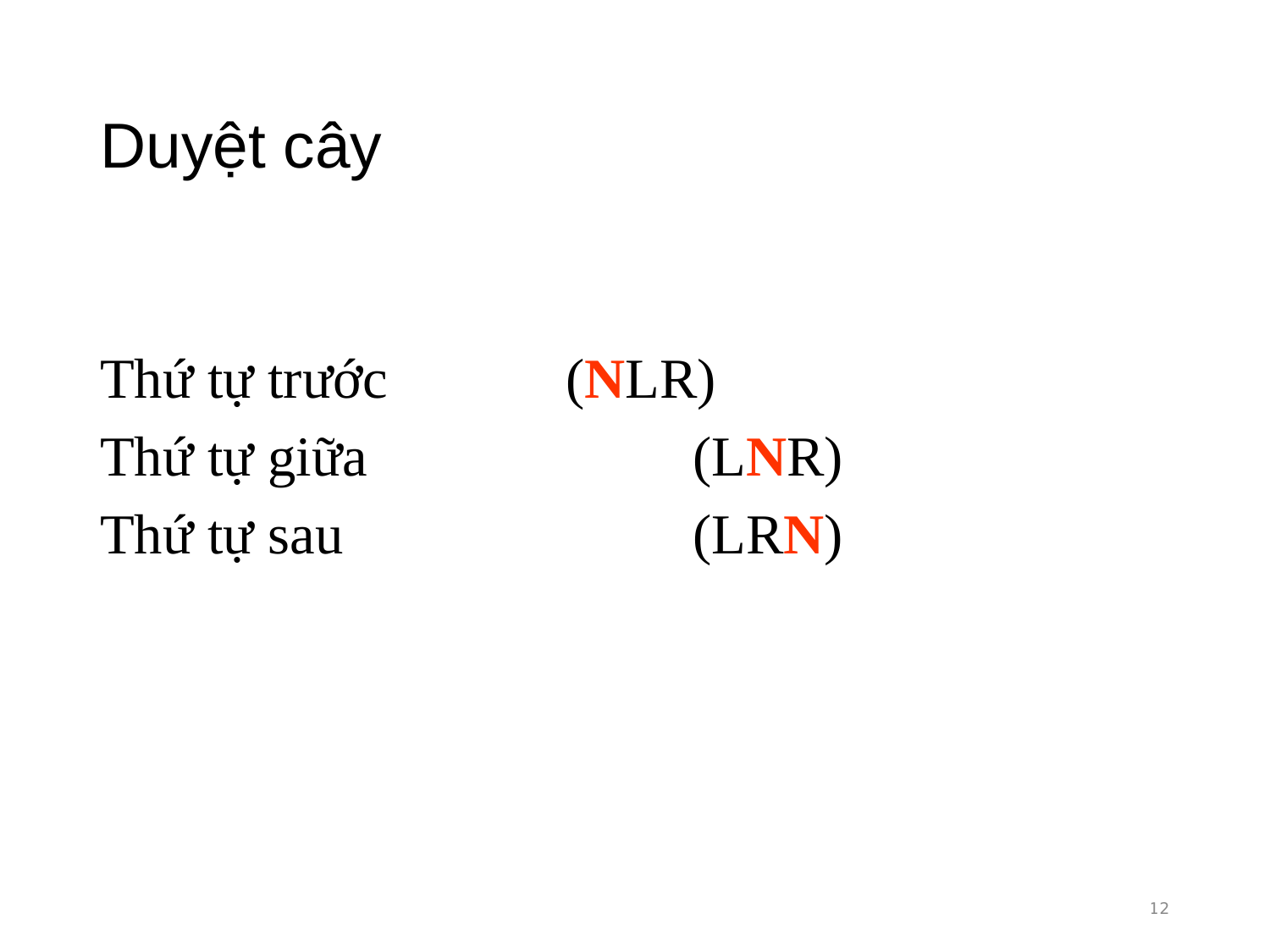

# Duyệt cây
Thứ tự trước 		(NLR)
Thứ tự giữa 			(LNR)
Thứ tự sau 			(LRN)
12